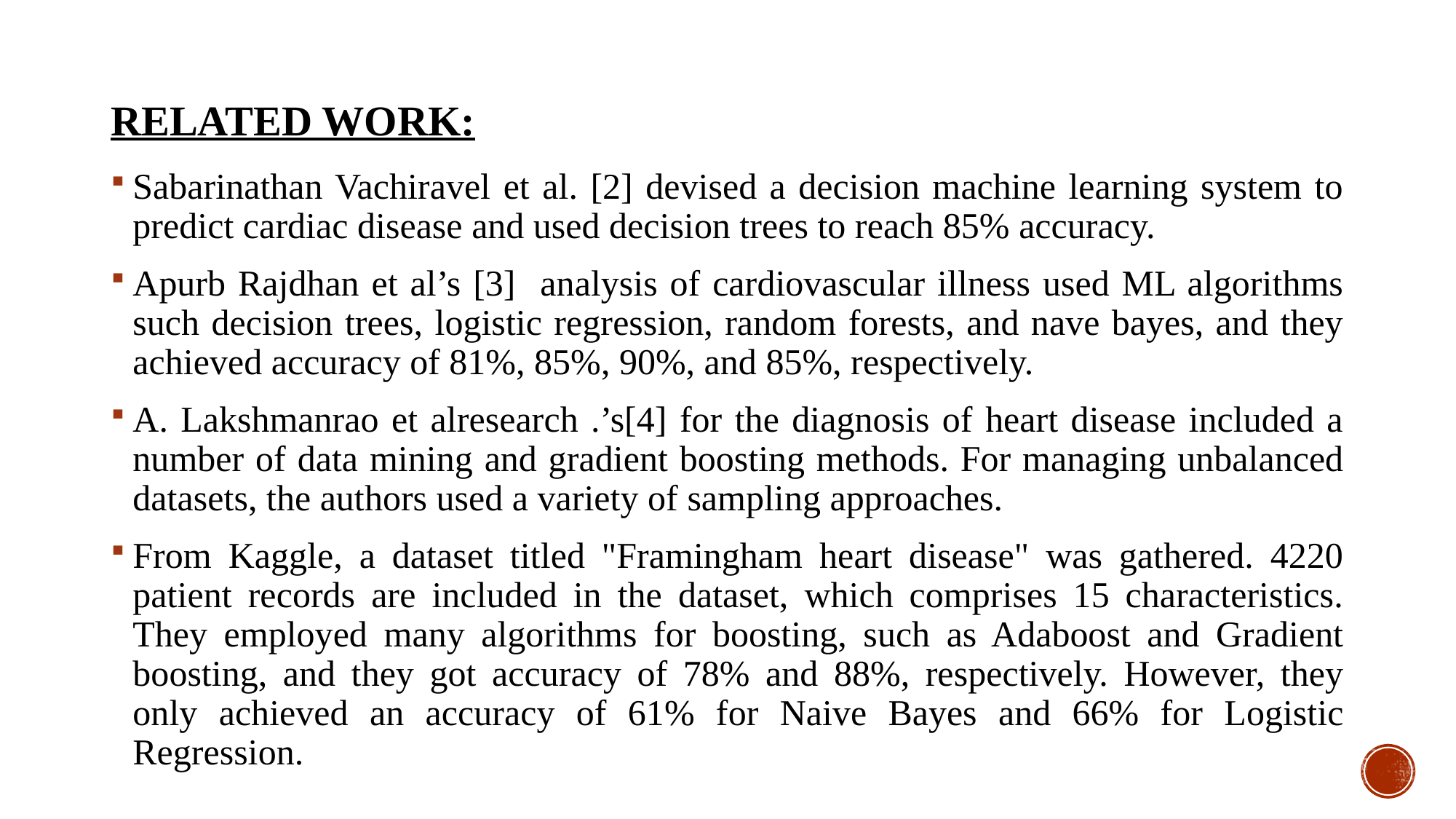

# Related Work:
Sabarinathan Vachiravel et al. [2] devised a decision machine learning system to predict cardiac disease and used decision trees to reach 85% accuracy.
Apurb Rajdhan et al’s [3]  analysis of cardiovascular illness used ML algorithms such decision trees, logistic regression, random forests, and nave bayes, and they achieved accuracy of 81%, 85%, 90%, and 85%, respectively.
A. Lakshmanrao et alresearch .’s[4] for the diagnosis of heart disease included a number of data mining and gradient boosting methods. For managing unbalanced datasets, the authors used a variety of sampling approaches.
From Kaggle, a dataset titled "Framingham heart disease" was gathered. 4220 patient records are included in the dataset, which comprises 15 characteristics. They employed many algorithms for boosting, such as Adaboost and Gradient boosting, and they got accuracy of 78% and 88%, respectively. However, they only achieved an accuracy of 61% for Naive Bayes and 66% for Logistic Regression.